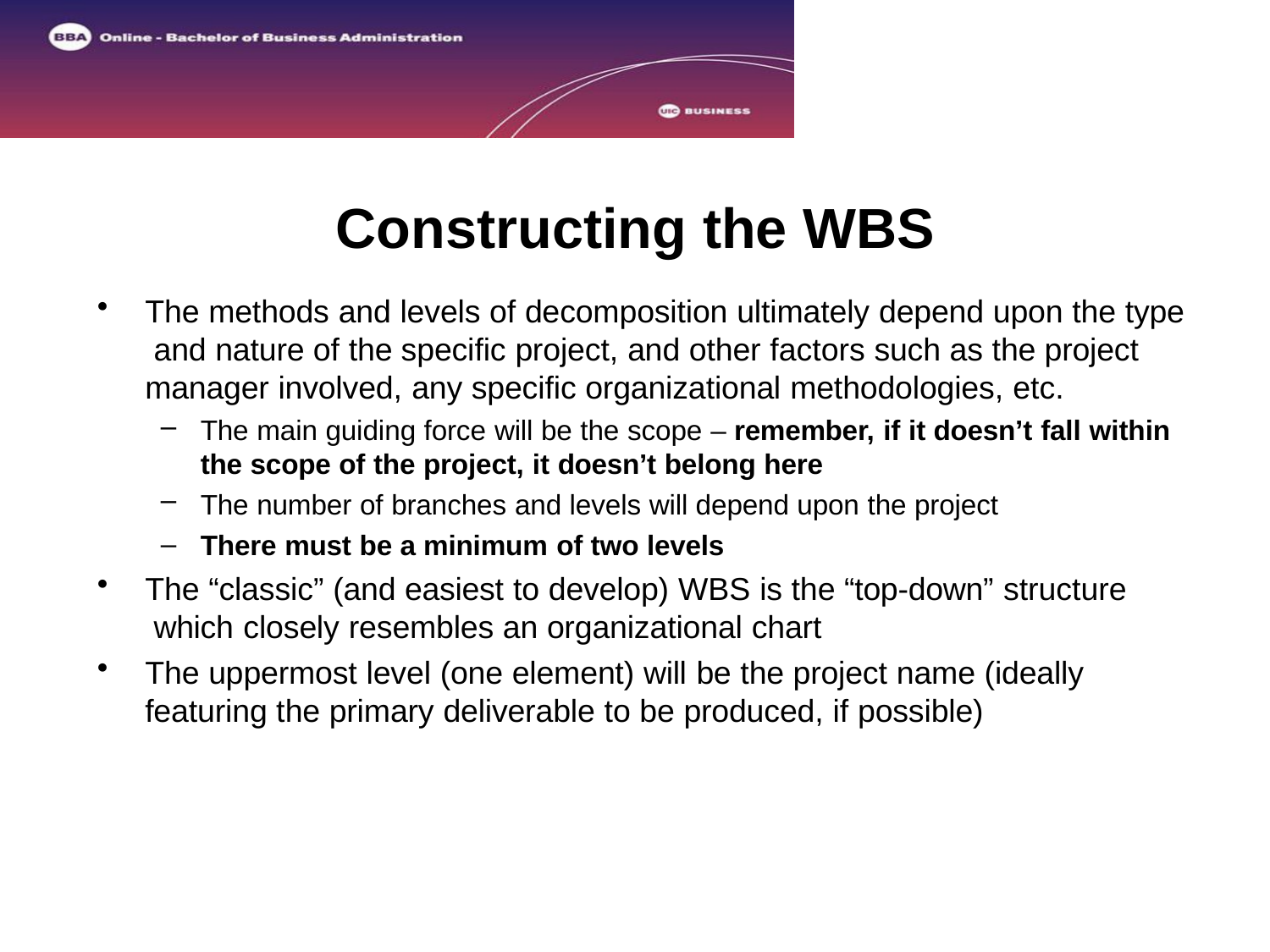

# Constructing the WBS
The methods and levels of decomposition ultimately depend upon the type  and nature of the specific project, and other factors such as the project  manager involved, any specific organizational methodologies, etc.
The main guiding force will be the scope – remember, if it doesn’t fall within
the scope of the project, it doesn’t belong here
The number of branches and levels will depend upon the project
There must be a minimum of two levels
The “classic” (and easiest to develop) WBS is the “top-down” structure  which closely resembles an organizational chart
The uppermost level (one element) will be the project name (ideally
featuring the primary deliverable to be produced, if possible)